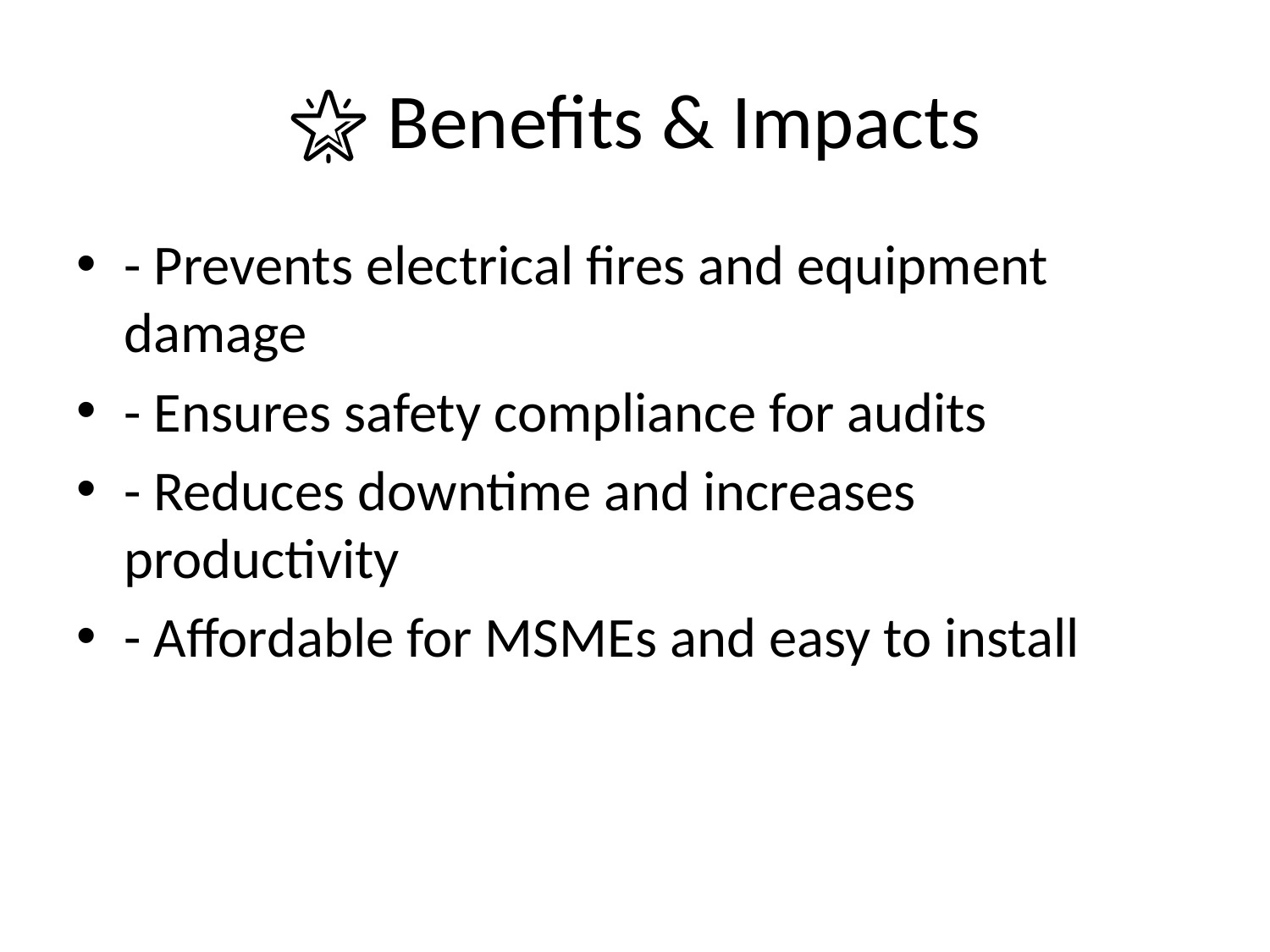

# 🌟 Benefits & Impacts
- Prevents electrical fires and equipment damage
- Ensures safety compliance for audits
- Reduces downtime and increases productivity
- Affordable for MSMEs and easy to install